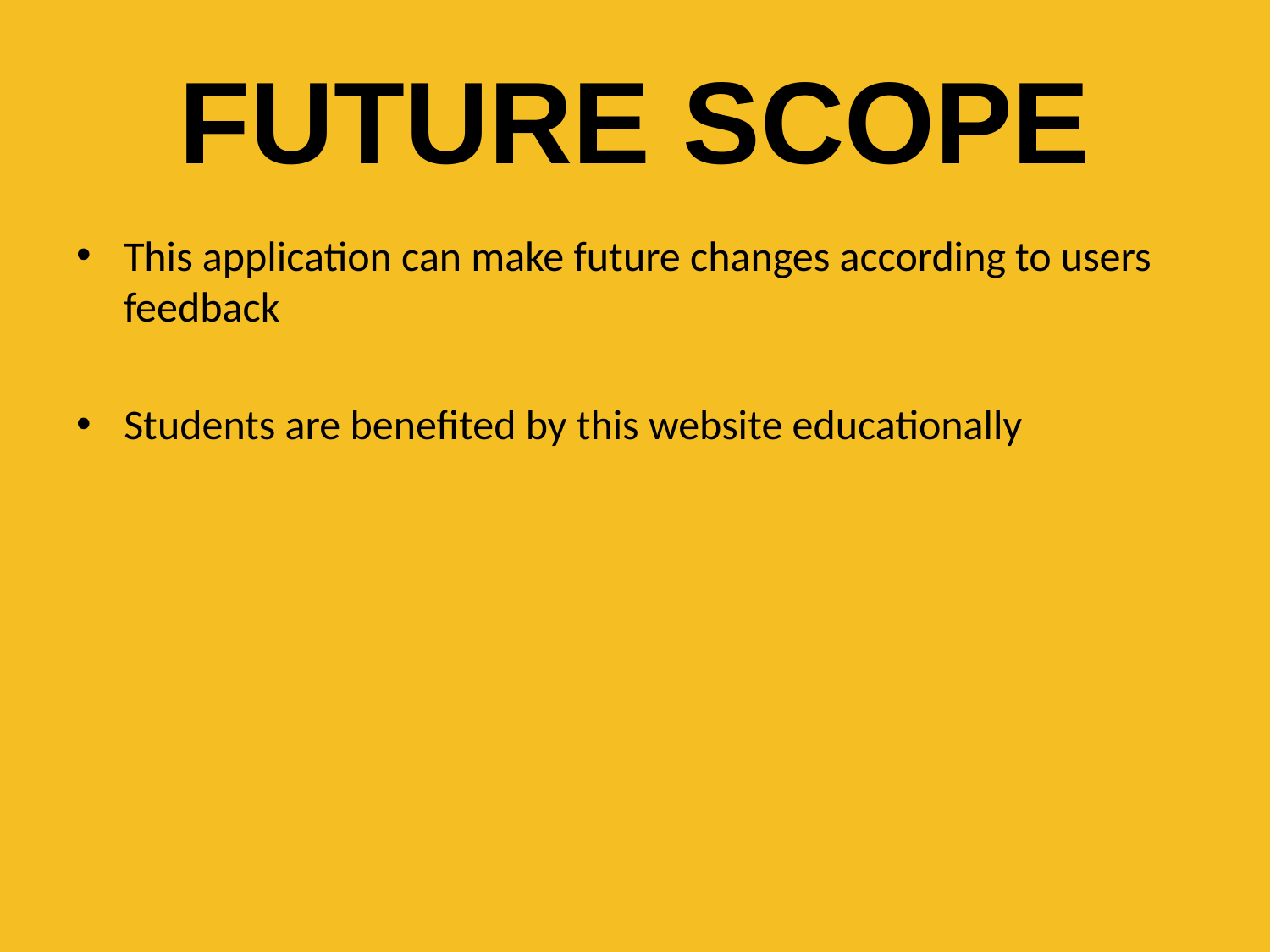

# FUTURE SCOPE
This application can make future changes according to users feedback

Students are benefited by this website educationally